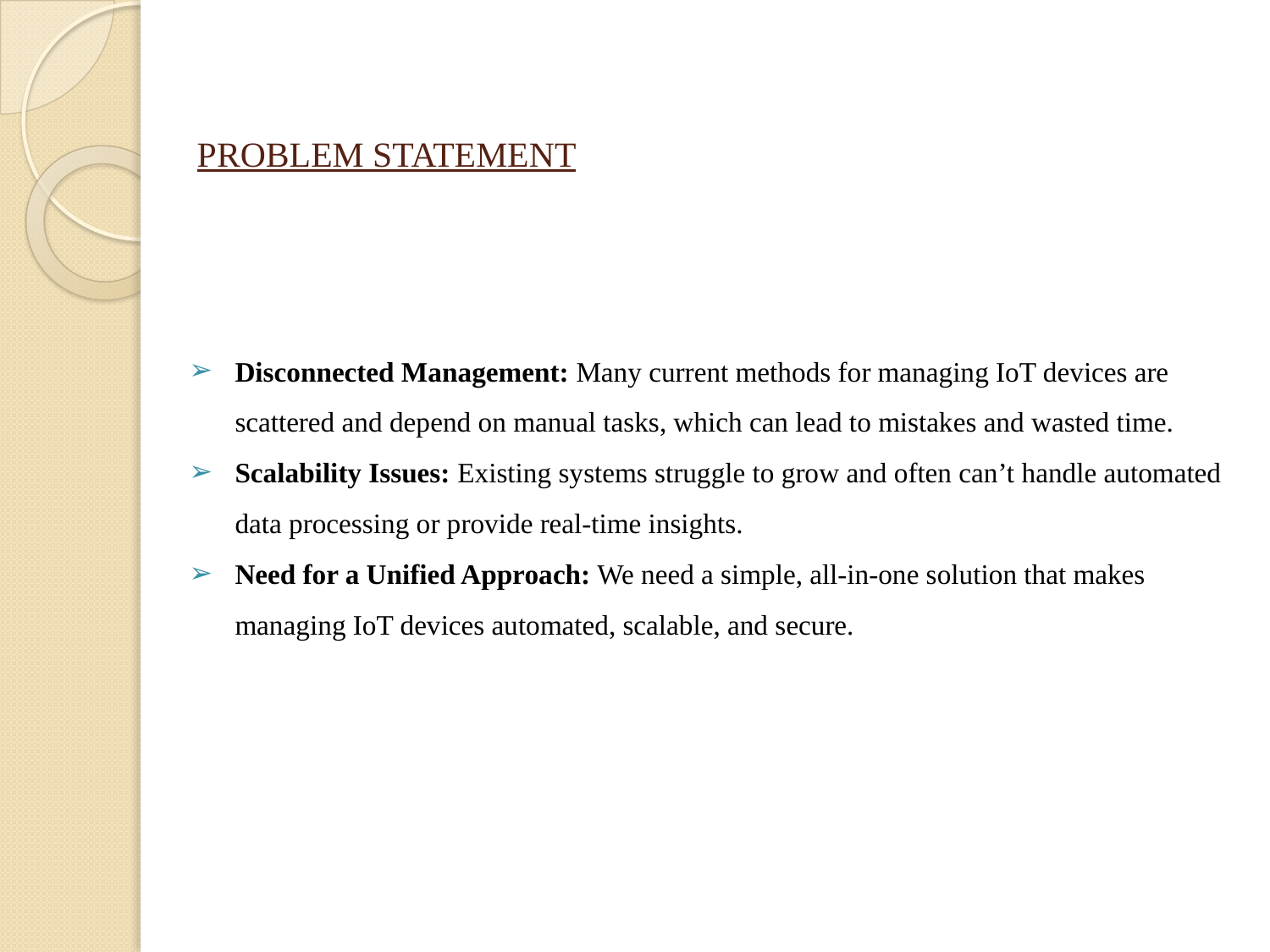

# PROBLEM STATEMENT
Disconnected Management: Many current methods for managing IoT devices are scattered and depend on manual tasks, which can lead to mistakes and wasted time.
Scalability Issues: Existing systems struggle to grow and often can’t handle automated data processing or provide real-time insights.
Need for a Unified Approach: We need a simple, all-in-one solution that makes managing IoT devices automated, scalable, and secure.